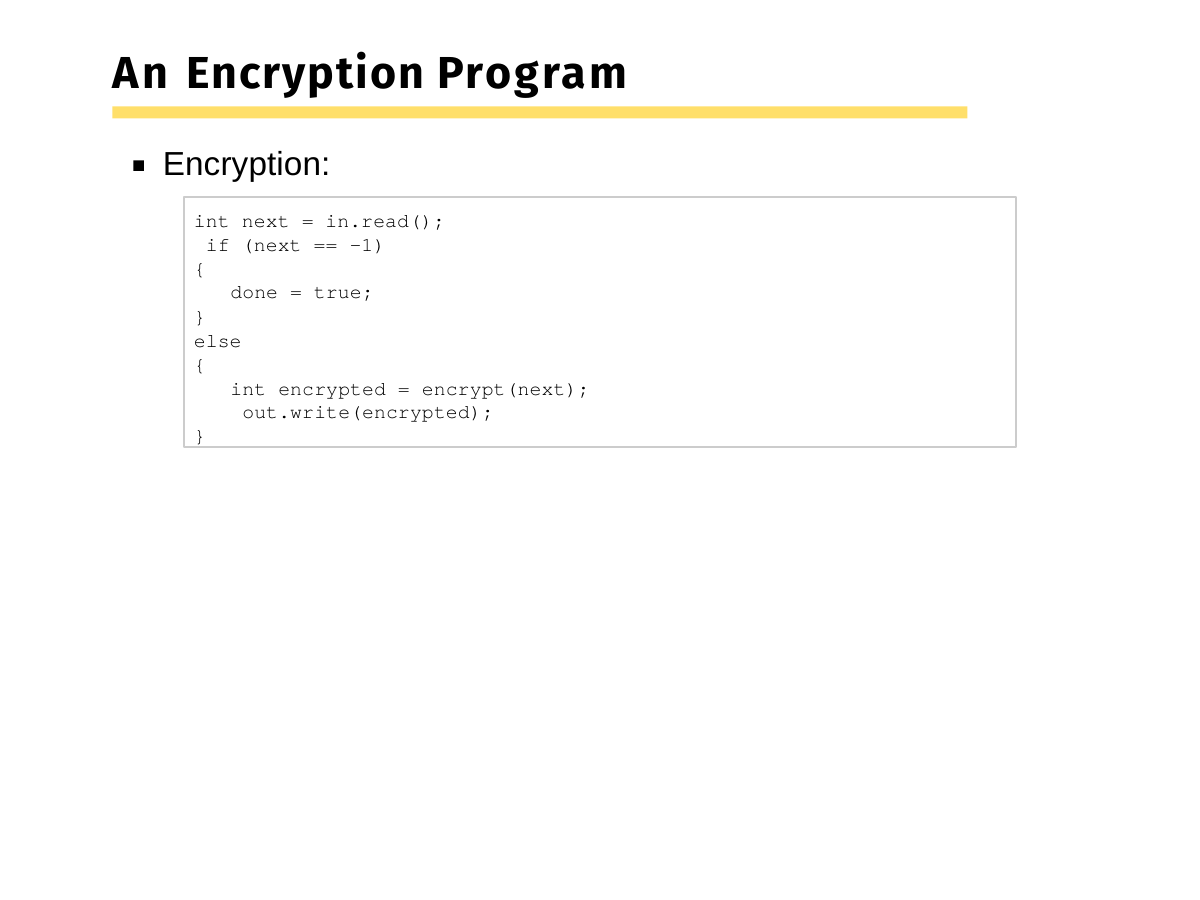

# An Encryption Program
Encryption:

int next = in.read();  if (next == -1)
{
done = true;
}
else
{
int encrypted = encrypt(next);  out.write(encrypted);
}